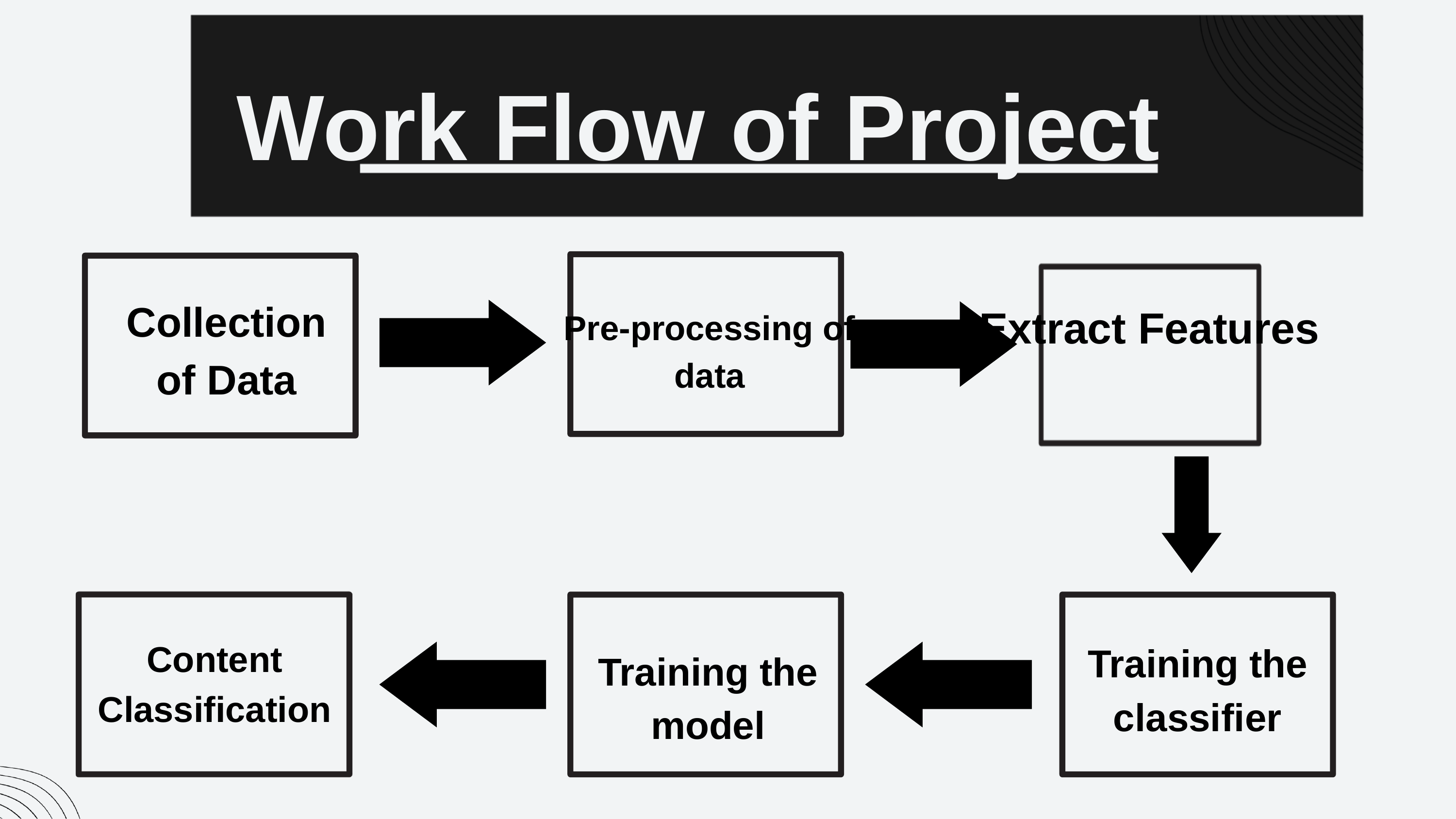

Work Flow of Project

Collection of Data
Extract Features
Pre-processing of data

Content Classification
Training the classifier
Training the model